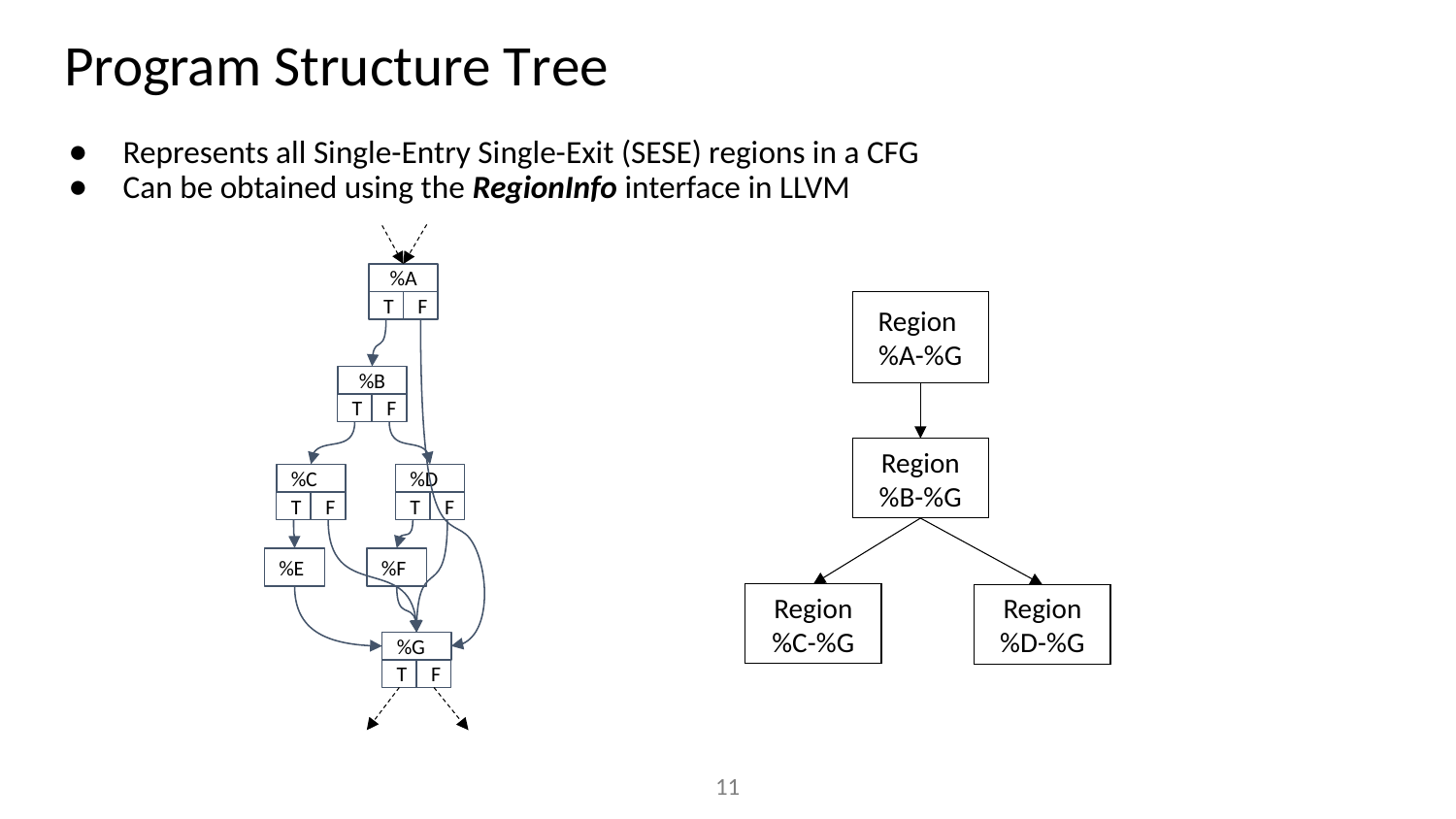

# Program Structure Tree
Represents all Single-Entry Single-Exit (SESE) regions in a CFG
Can be obtained using the RegionInfo interface in LLVM

%A
T
F
Region
%A-%G
%B
T
F
Region
%B-%G
%C
T
F
%D
T
F
%E
%F
Region
%C-%G
Region
%D-%G
%G
T
F
11